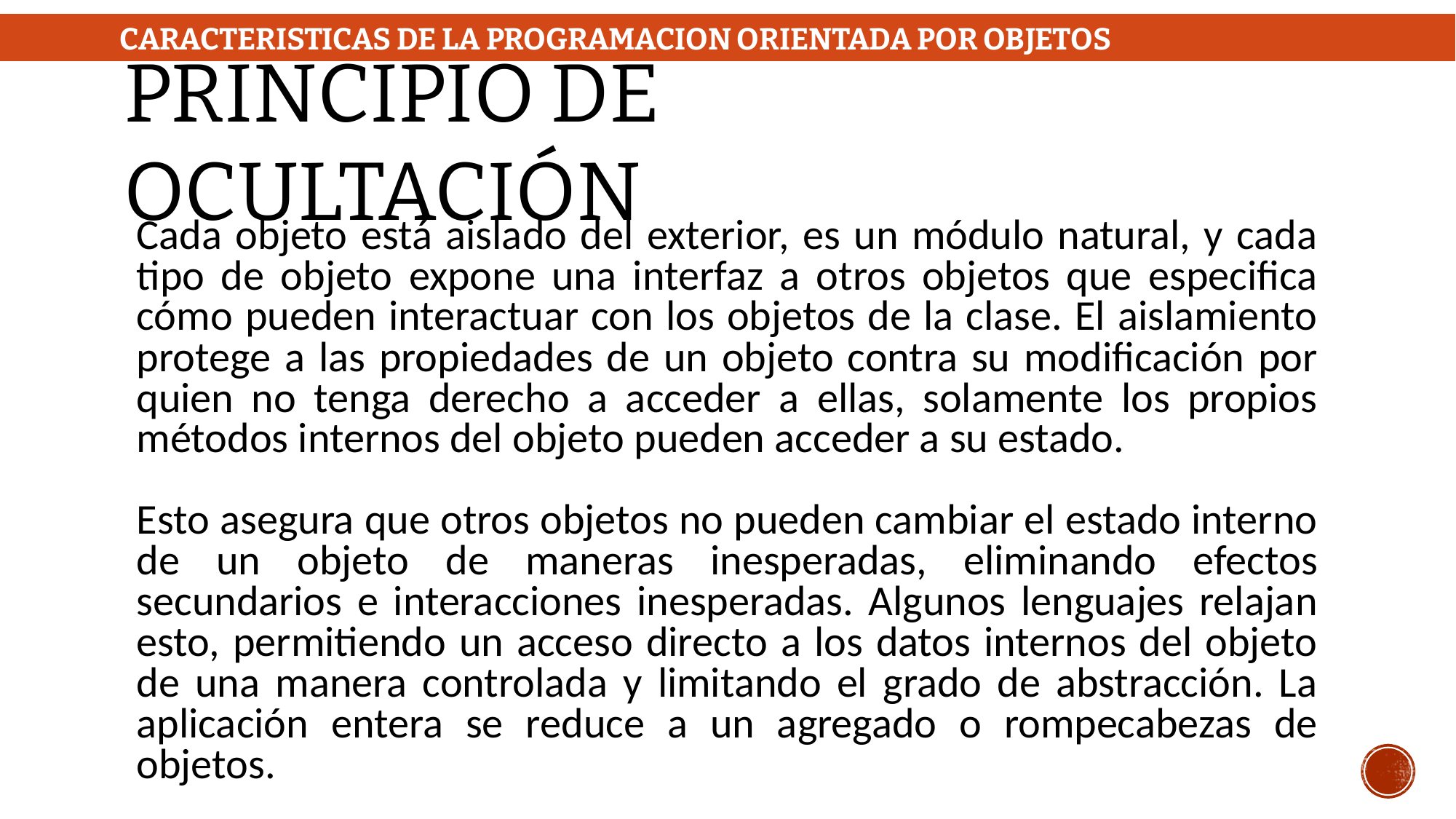

CARACTERISTICAS DE LA PROGRAMACION ORIENTADA POR OBJETOS
# PRINCIPIO DE OCULTACIÓN
Cada objeto está aislado del exterior, es un módulo natural, y cada tipo de objeto expone una interfaz a otros objetos que especifica cómo pueden interactuar con los objetos de la clase. El aislamiento protege a las propiedades de un objeto contra su modificación por quien no tenga derecho a acceder a ellas, solamente los propios métodos internos del objeto pueden acceder a su estado.

Esto asegura que otros objetos no pueden cambiar el estado interno de un objeto de maneras inesperadas, eliminando efectos secundarios e interacciones inesperadas. Algunos lenguajes relajan esto, permitiendo un acceso directo a los datos internos del objeto de una manera controlada y limitando el grado de abstracción. La aplicación entera se reduce a un agregado o rompecabezas de objetos.